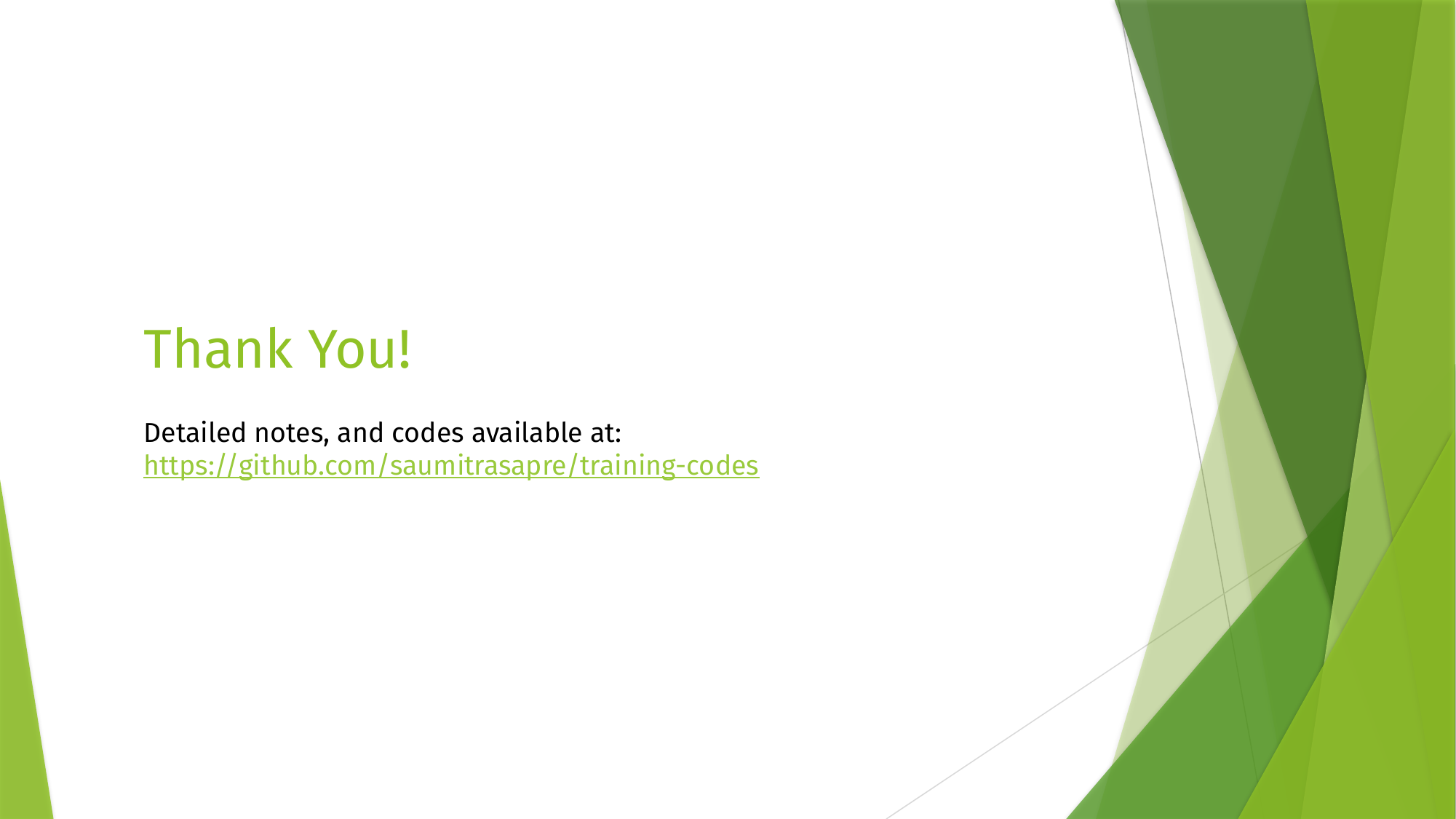

# Thank You!
Detailed notes, and codes available at: https://github.com/saumitrasapre/training-codes